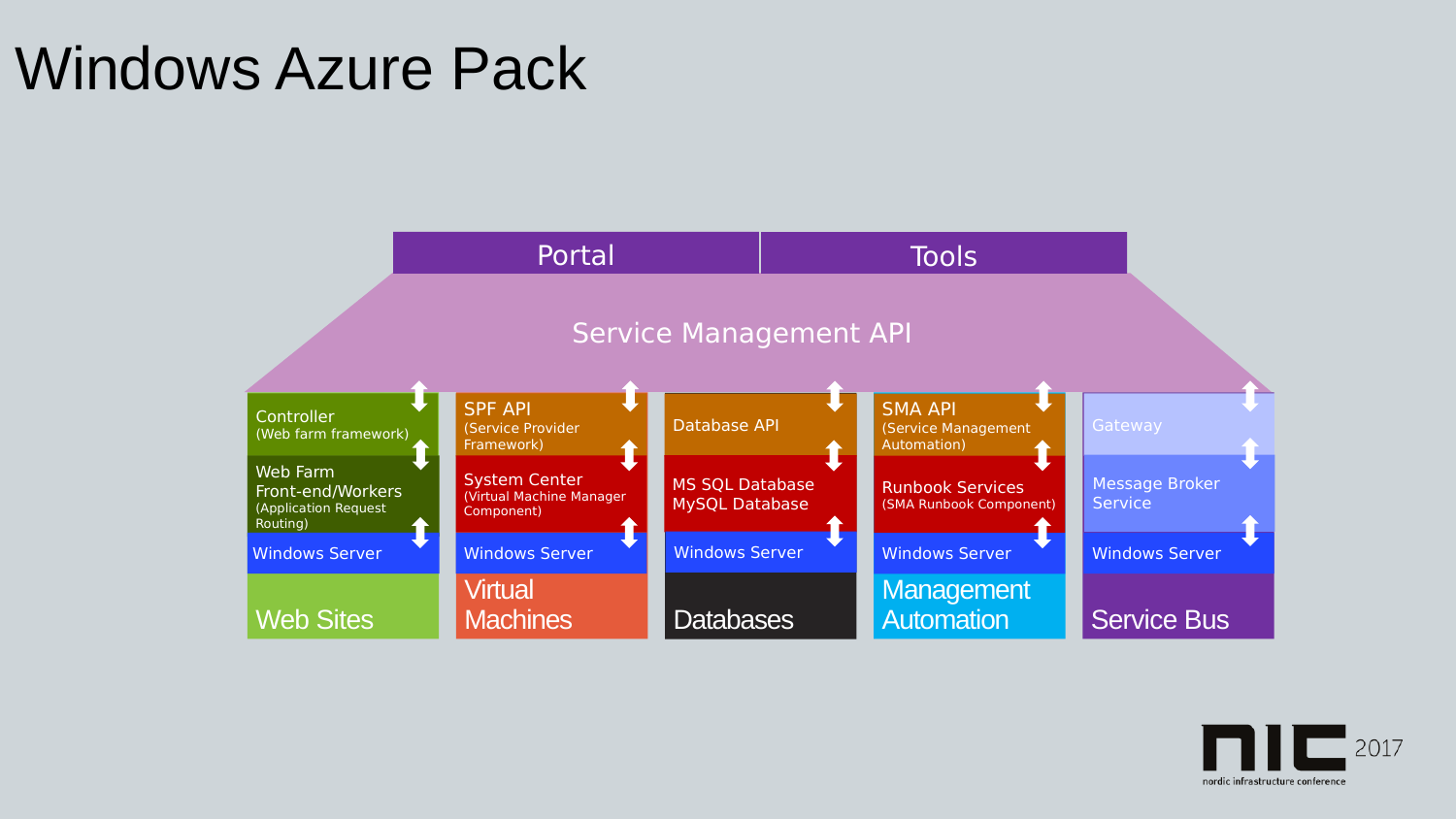

Windows Azure Pack
Portal

Tools

Service Management API

Web Sites
Virtual Machines
Management Automation
Service Bus
Databases
Controller
(Web farm framework)
Gateway
SPF API
(Service Provider Framework)
SMA API
(Service Management Automation)
Database API

Message Broker Service
MS SQL Database
MySQL Database
Web Farm
Front-end/Workers
(Application Request Routing)
System Center
(Virtual Machine Manager Component)
Runbook Services
(SMA Runbook Component)

Windows Server
 Windows Server
Windows Server
Windows Server
Windows Server